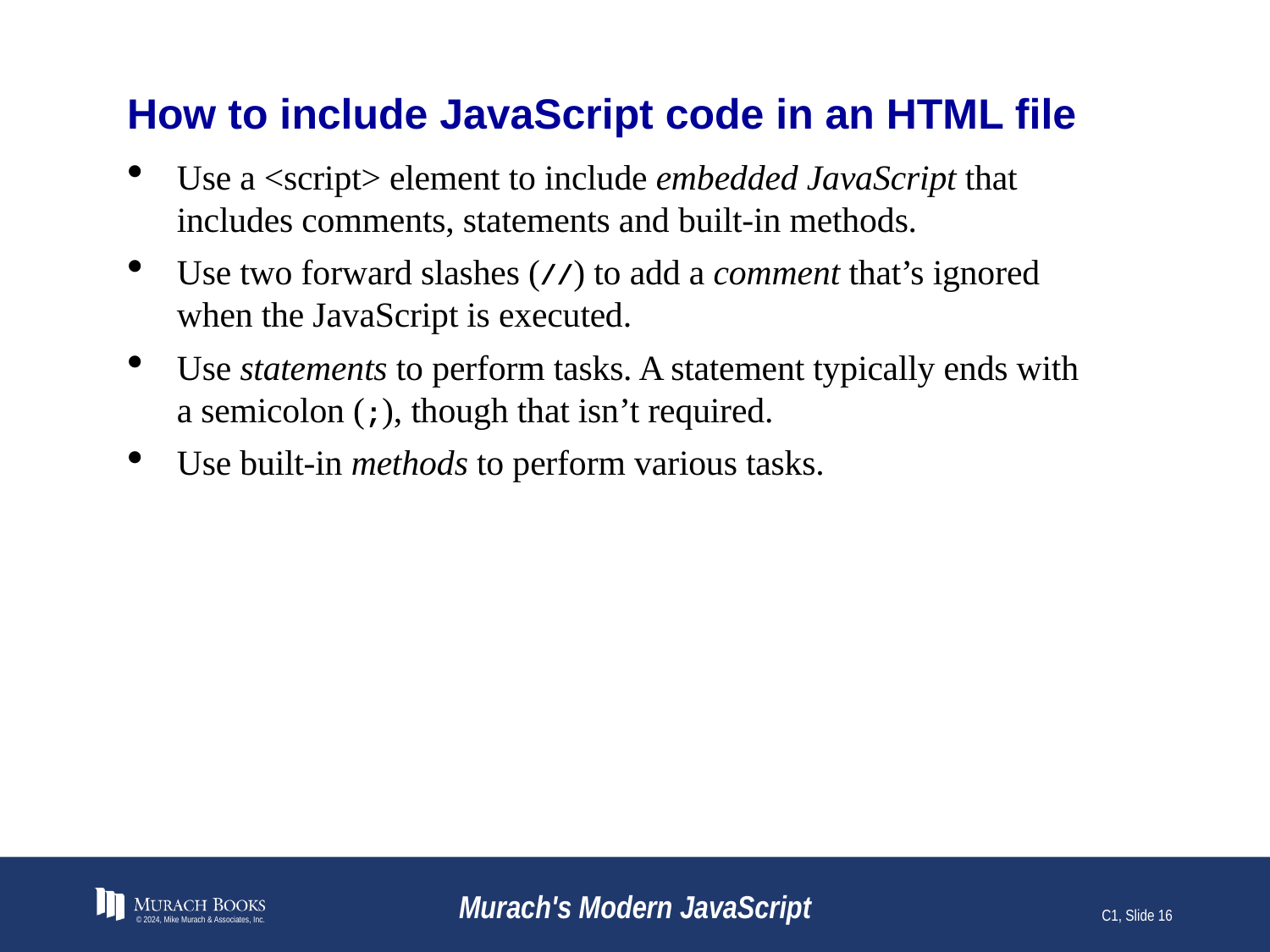

# How to include JavaScript code in an HTML file
Use a <script> element to include embedded JavaScript that includes comments, statements and built-in methods.
Use two forward slashes (//) to add a comment that’s ignored when the JavaScript is executed.
Use statements to perform tasks. A statement typically ends with a semicolon (;), though that isn’t required.
Use built-in methods to perform various tasks.

© 2024, Mike Murach & Associates, Inc.
Murach's Modern JavaScript

C1, Slide 16